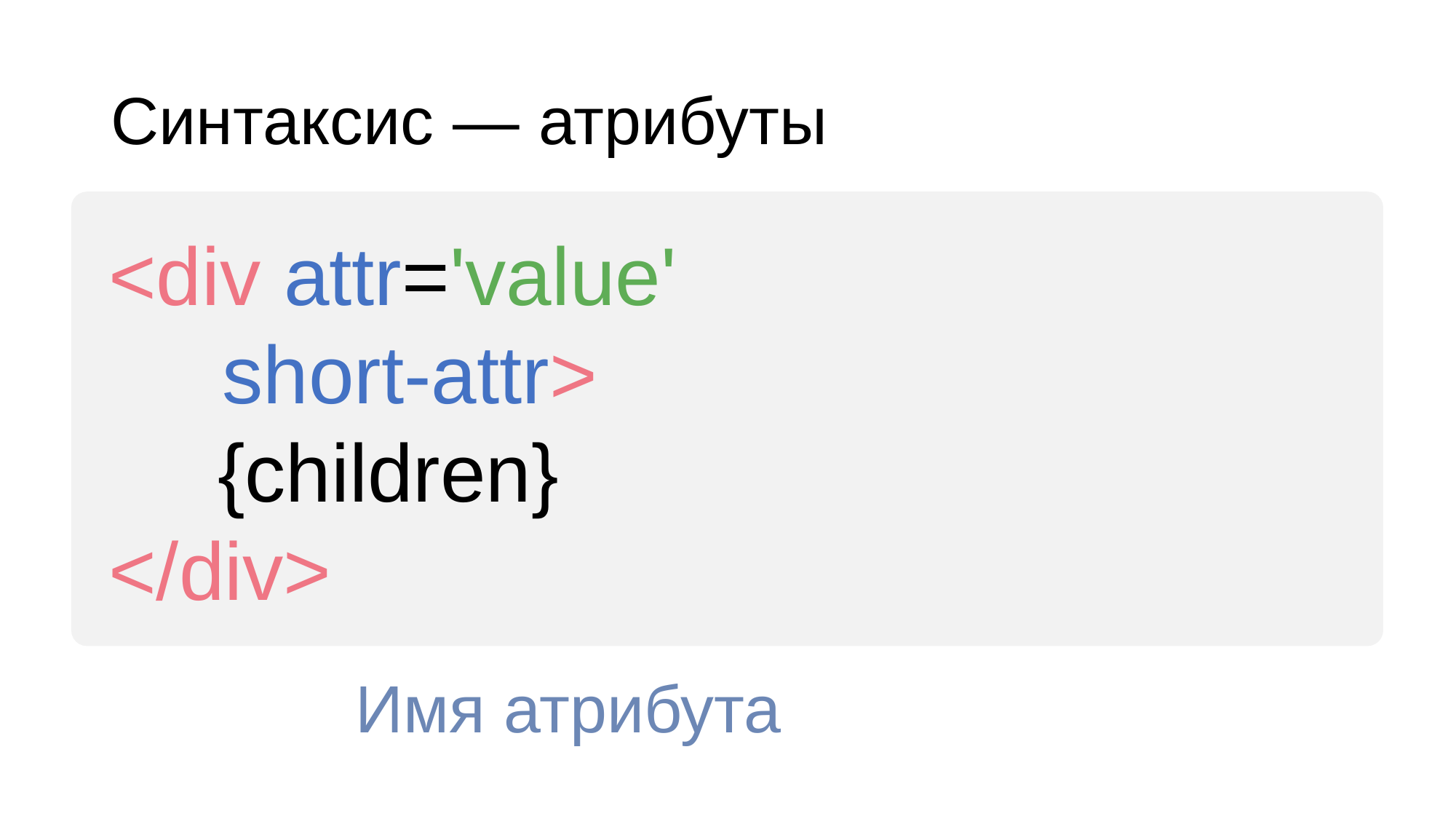

# Синтаксис — атрибуты
<div attr='value'
     short-attr>
	{children}
</div>
Имя атрибута